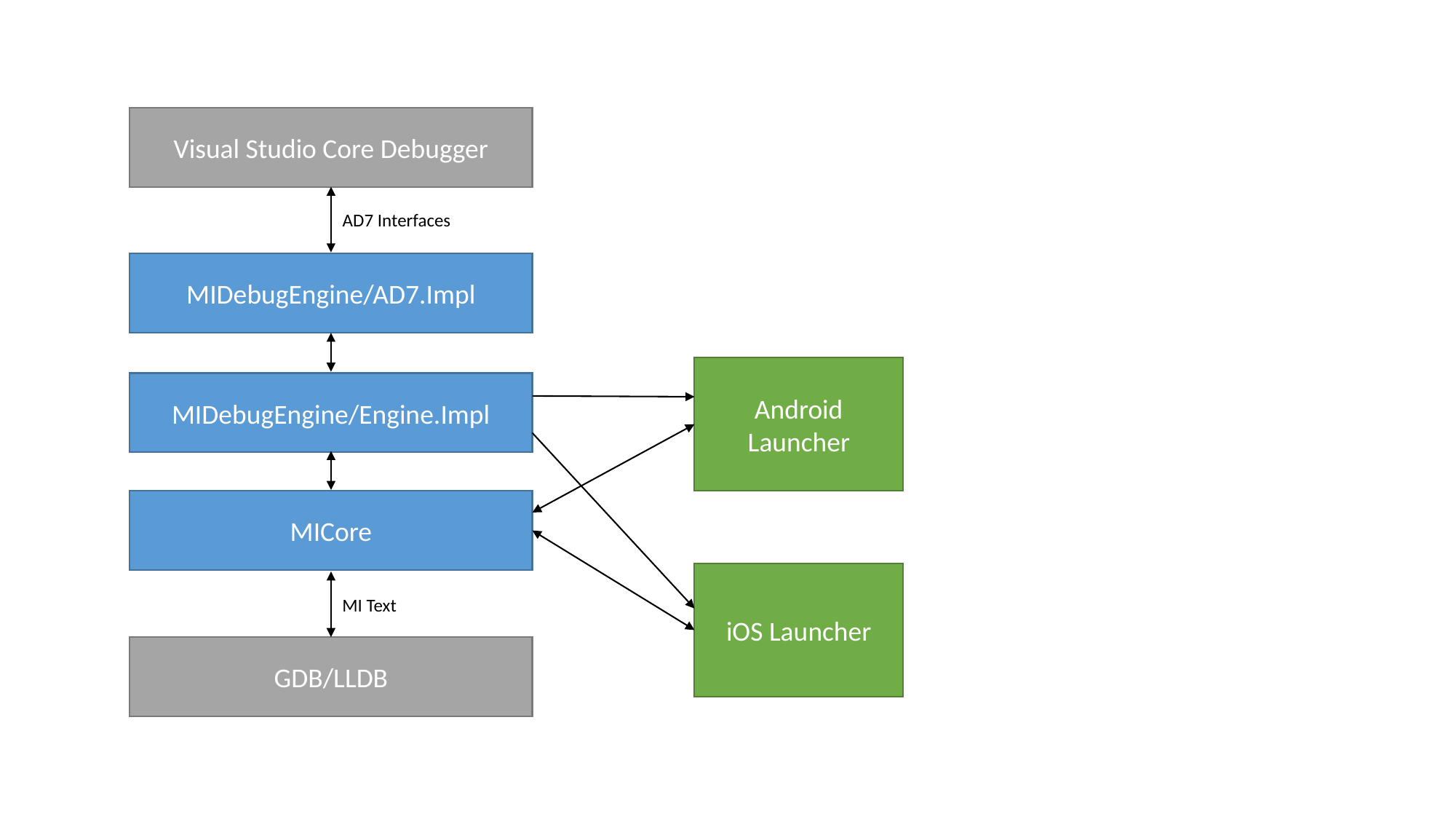

Visual Studio Core Debugger
AD7 Interfaces
MIDebugEngine/AD7.Impl
Android Launcher
MIDebugEngine/Engine.Impl
MICore
iOS Launcher
MI Text
GDB/LLDB